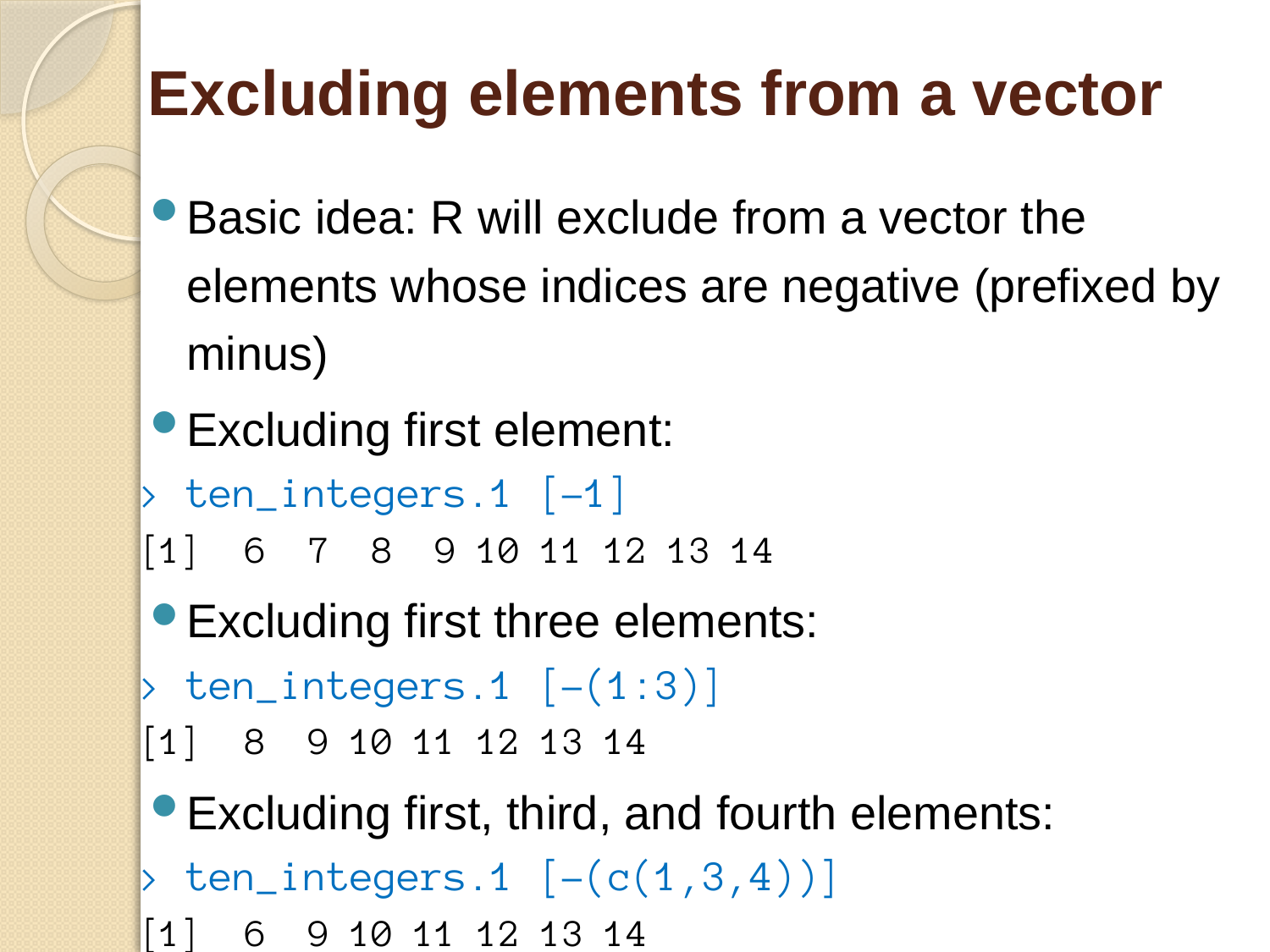

# Excluding elements from a vector
Basic idea: R will exclude from a vector the elements whose indices are negative (prefixed by minus)
Excluding first element:
> ten_integers.1 [-1]
[1]  6  7  8  9 10 11 12 13 14
Excluding first three elements:
> ten_integers.1 [-(1:3)]
[1]  8  9 10 11 12 13 14
Excluding first, third, and fourth elements:
> ten_integers.1 [-(c(1,3,4))]
[1]  6  9 10 11 12 13 14